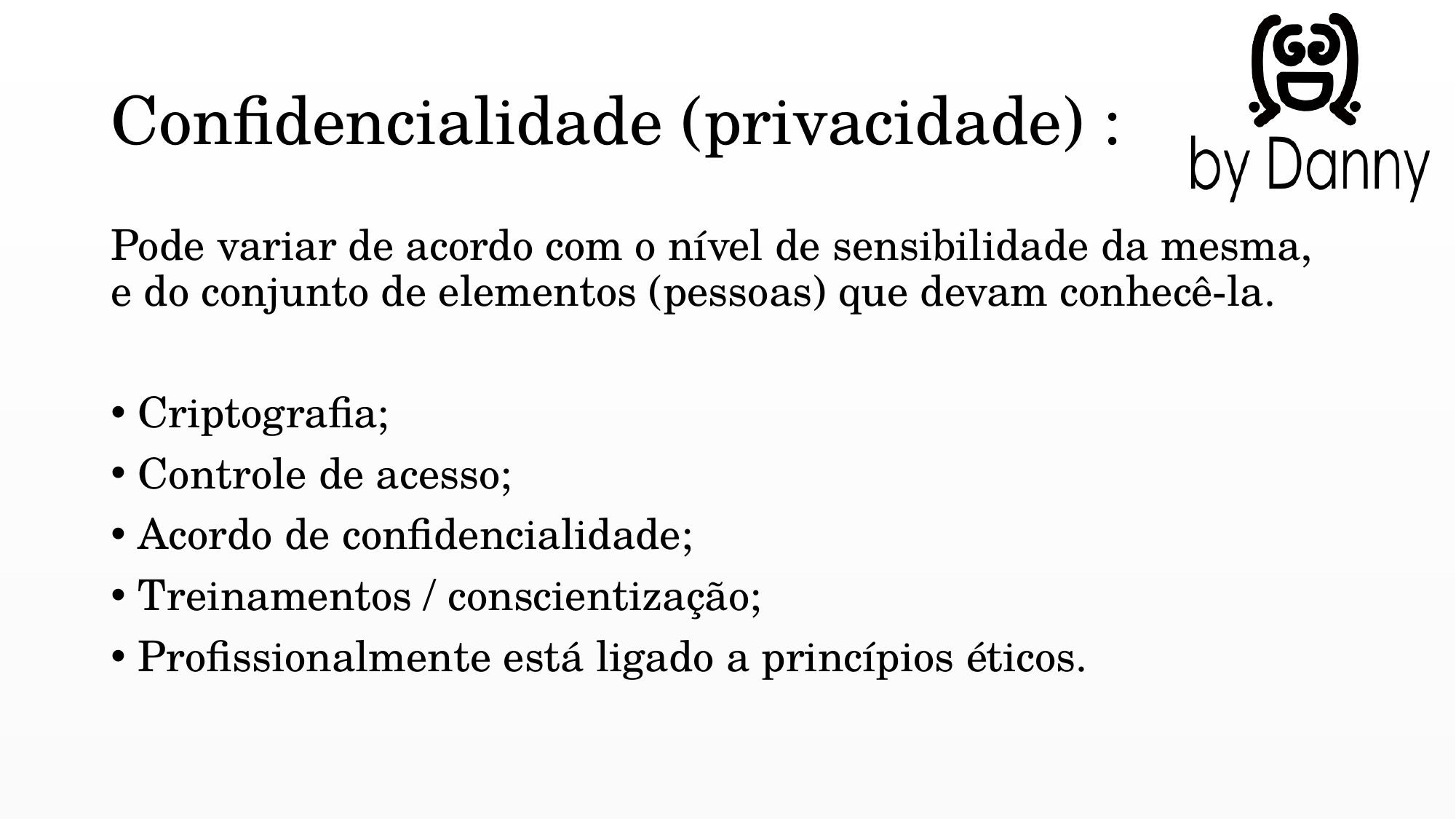

# Confidencialidade (privacidade) :
Pode variar de acordo com o nível de sensibilidade da mesma, e do conjunto de elementos (pessoas) que devam conhecê-la.

Criptografia;
Controle de acesso;
Acordo de confidencialidade;
Treinamentos / conscientização;
Profissionalmente está ligado a princípios éticos.